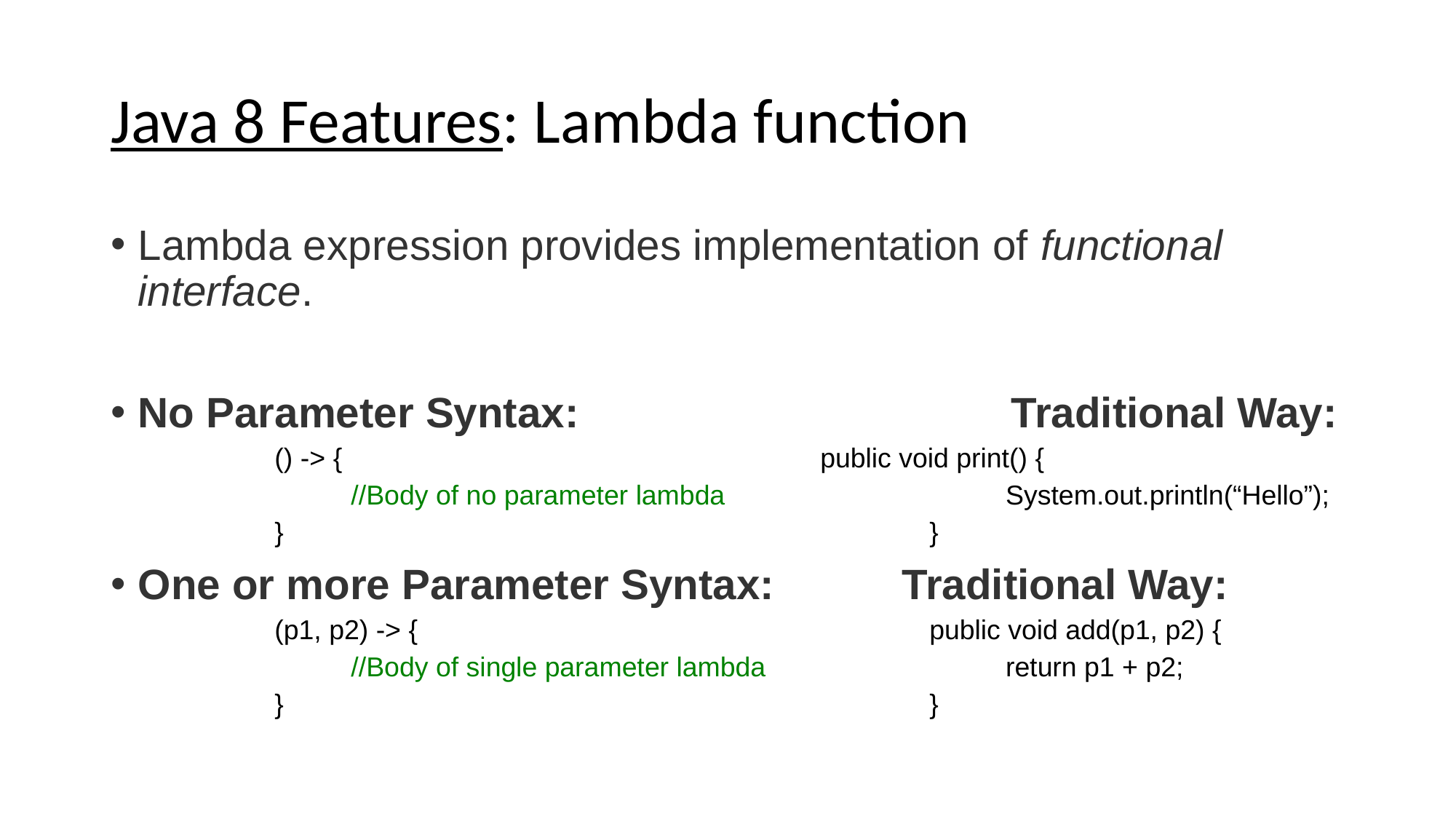

# Java 8 Features: Lambda function
Lambda expression provides implementation of functional interface.

No Parameter Syntax:				Traditional Way:
() -> {  					public void print() {
          //Body of no parameter lambda  		          System.out.println(“Hello”);
}  						}
One or more Parameter Syntax:		Traditional Way:
(p1, p2) -> {  					public void add(p1, p2) {
          //Body of single parameter lambda  		          return p1 + p2;
}  						}